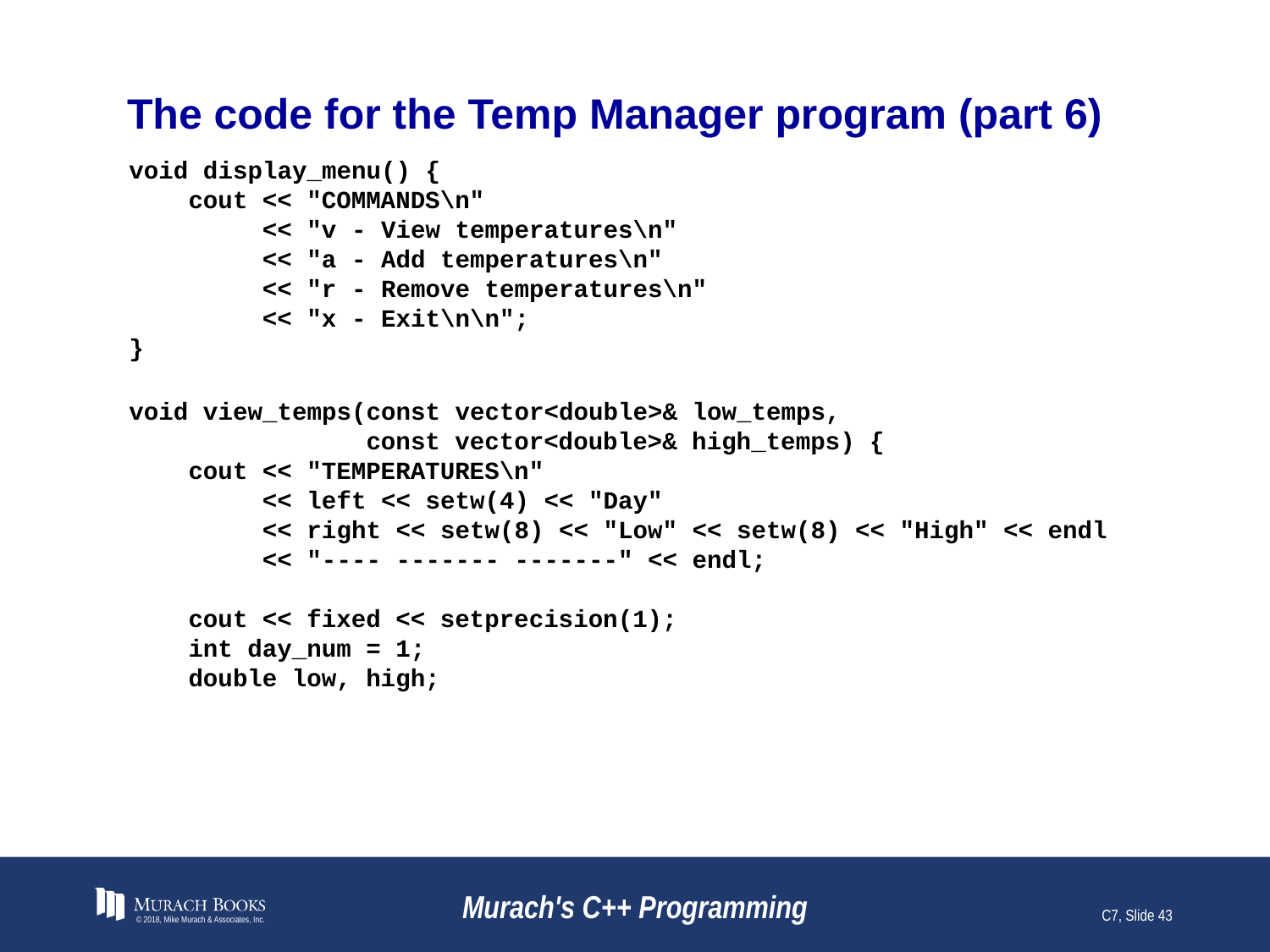

# The code for the Temp Manager program (part 6)
void display_menu() {
    cout << "COMMANDS\n"
         << "v - View temperatures\n"
         << "a - Add temperatures\n"
         << "r - Remove temperatures\n"
         << "x - Exit\n\n";
}

void view_temps(const vector<double>& low_temps,
                const vector<double>& high_temps) {
    cout << "TEMPERATURES\n"
         << left << setw(4) << "Day"
         << right << setw(8) << "Low" << setw(8) << "High" << endl
         << "---- ------- -------" << endl;

    cout << fixed << setprecision(1);
    int day_num = 1;
    double low, high;

© 2018, Mike Murach & Associates, Inc.
Murach's C++ Programming

C7, Slide 43